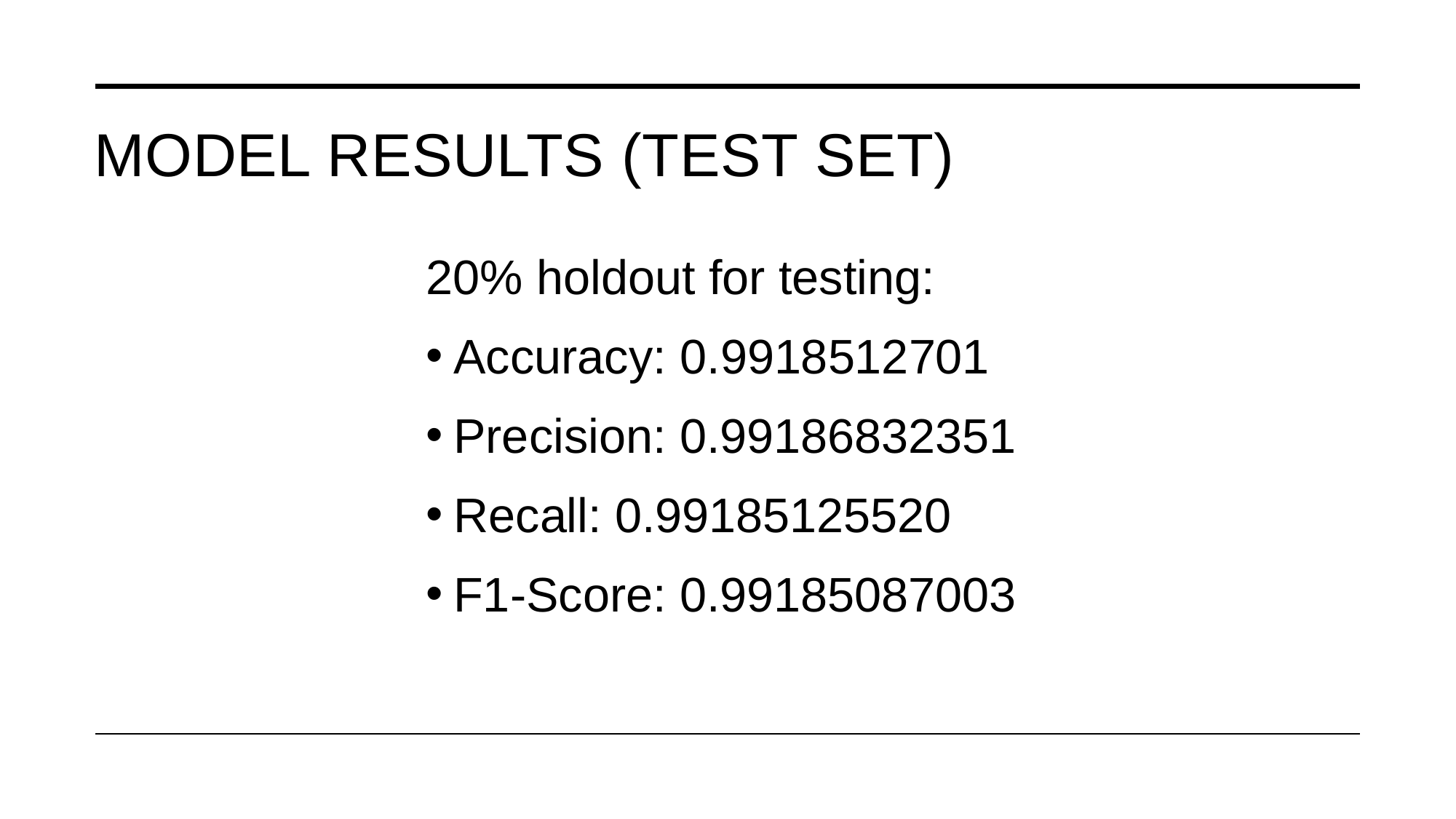

# Model Results (Test Set)
20% holdout for testing:
Accuracy: 0.9918512701
Precision: 0.99186832351
Recall: 0.99185125520
F1-Score: 0.99185087003